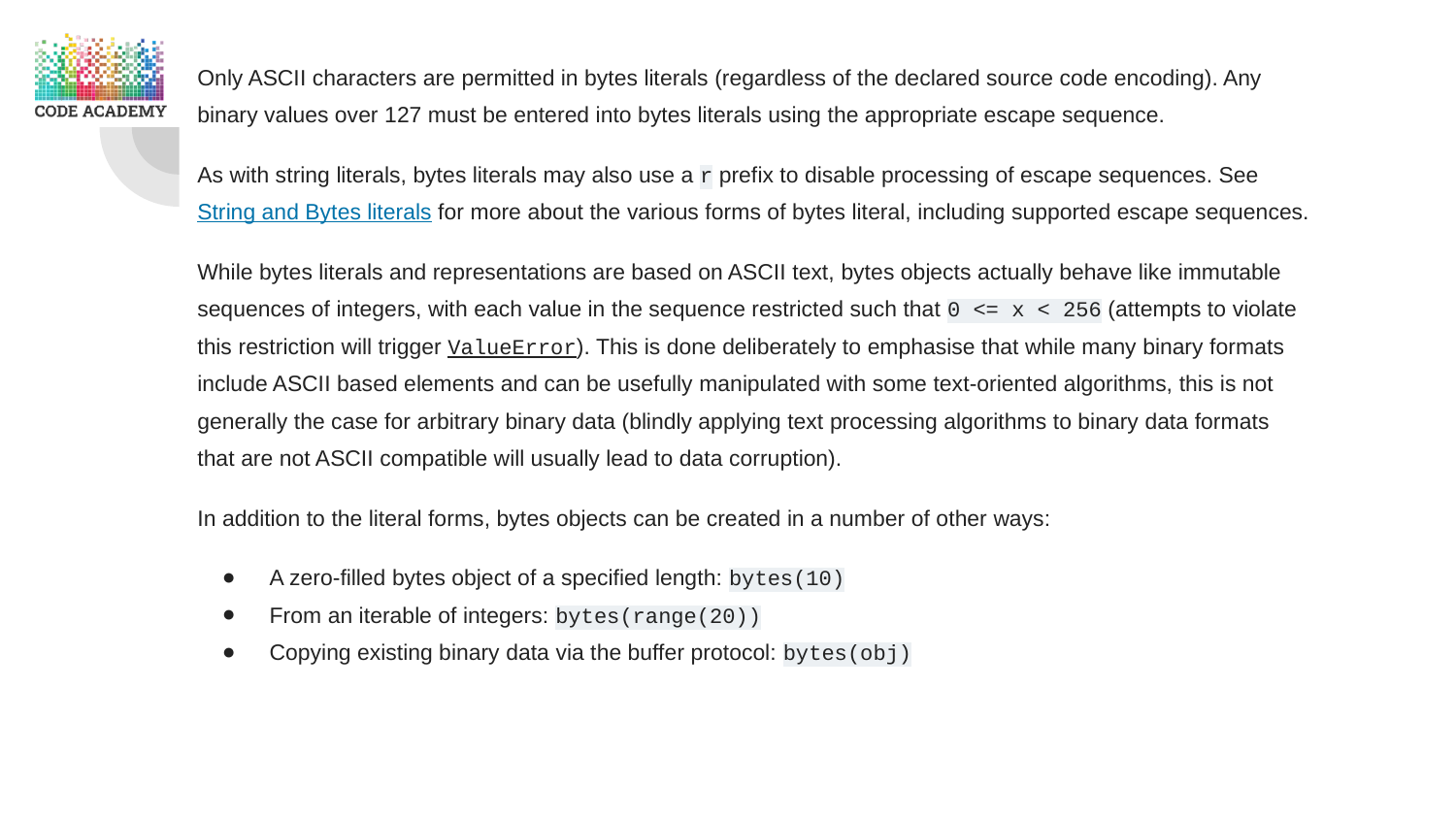

Only ASCII characters are permitted in bytes literals (regardless of the declared source code encoding). Any binary values over 127 must be entered into bytes literals using the appropriate escape sequence.
As with string literals, bytes literals may also use a r prefix to disable processing of escape sequences. See String and Bytes literals for more about the various forms of bytes literal, including supported escape sequences.
While bytes literals and representations are based on ASCII text, bytes objects actually behave like immutable sequences of integers, with each value in the sequence restricted such that 0 <= x < 256 (attempts to violate this restriction will trigger ValueError). This is done deliberately to emphasise that while many binary formats include ASCII based elements and can be usefully manipulated with some text-oriented algorithms, this is not generally the case for arbitrary binary data (blindly applying text processing algorithms to binary data formats that are not ASCII compatible will usually lead to data corruption).
In addition to the literal forms, bytes objects can be created in a number of other ways:
A zero-filled bytes object of a specified length: bytes(10)
From an iterable of integers: bytes(range(20))
Copying existing binary data via the buffer protocol: bytes(obj)